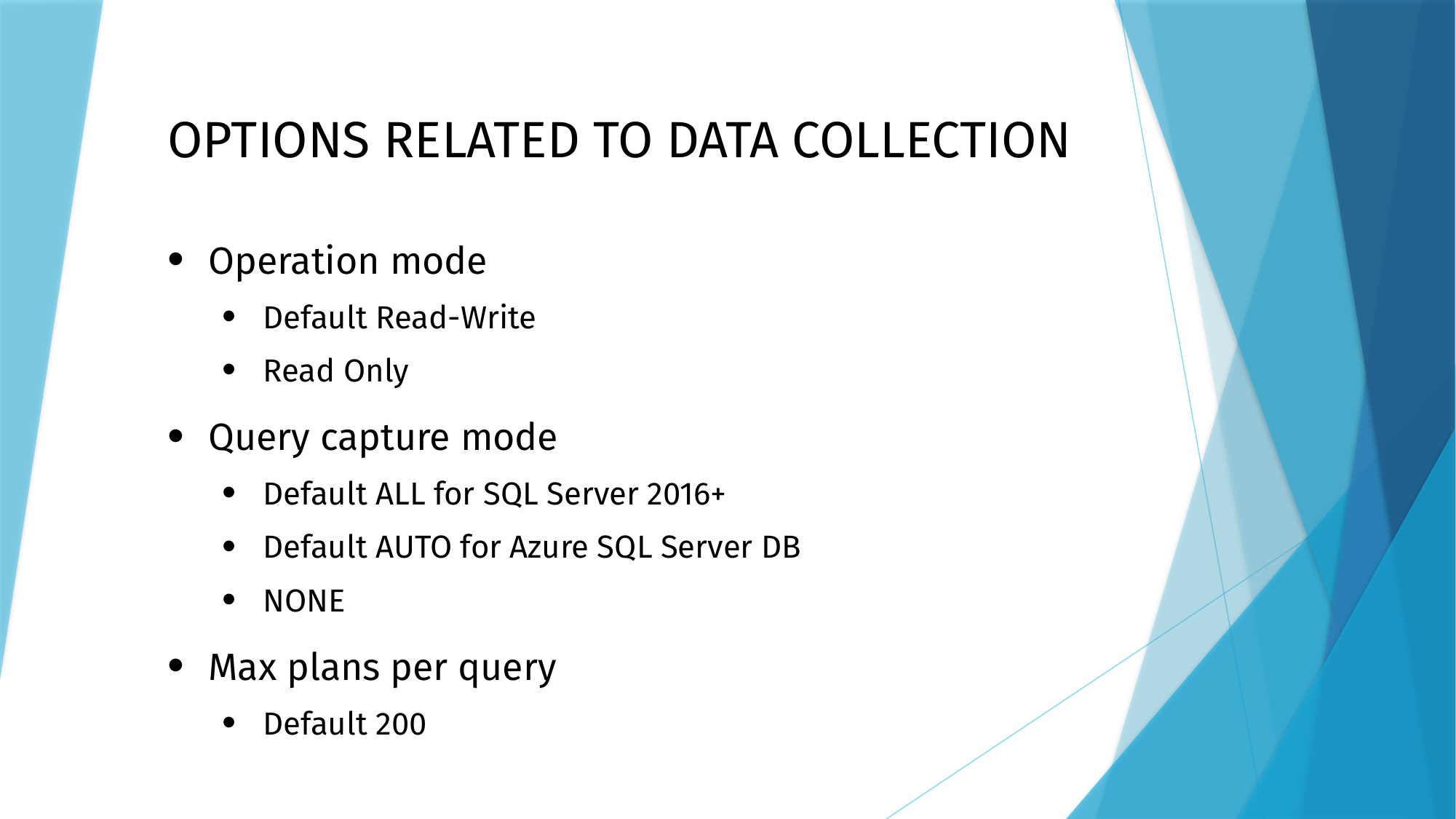

Options related to data COLLECTION
Operation mode
Default Read-Write
Read Only
Query capture mode
Default ALL for SQL Server 2016+
Default AUTO for Azure SQL Server DB
NONE
Max plans per query
Default 200